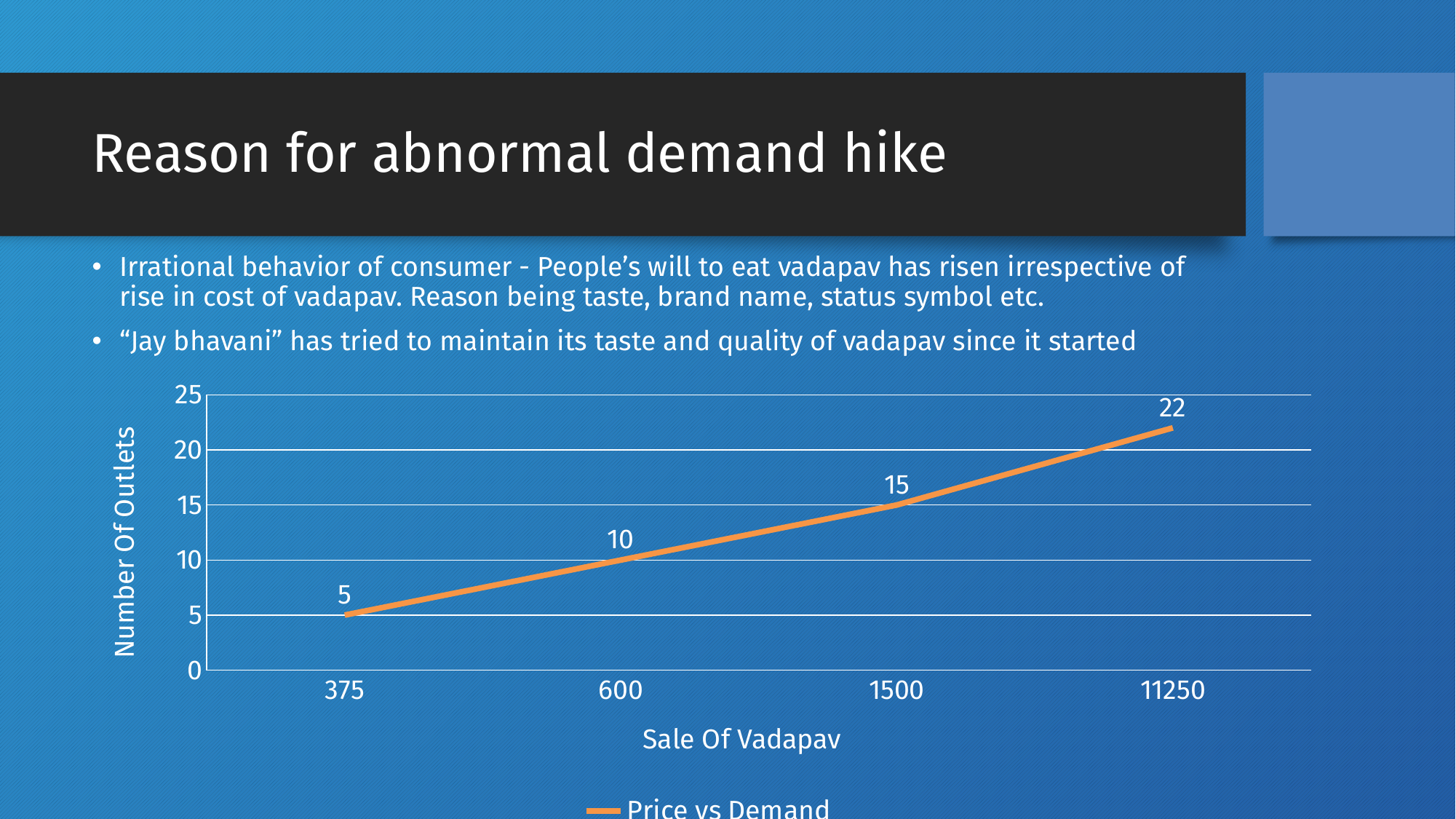

# Reason for abnormal demand hike
Irrational behavior of consumer - People’s will to eat vadapav has risen irrespective of rise in cost of vadapav. Reason being taste, brand name, status symbol etc.
“Jay bhavani” has tried to maintain its taste and quality of vadapav since it started

### Chart

| Category | Price vs Demand |
|---|---|
| 375 | 5.0 |
| 600 | 10.0 |
| 1500 | 15.0 |
| 11250 | 22.0 |